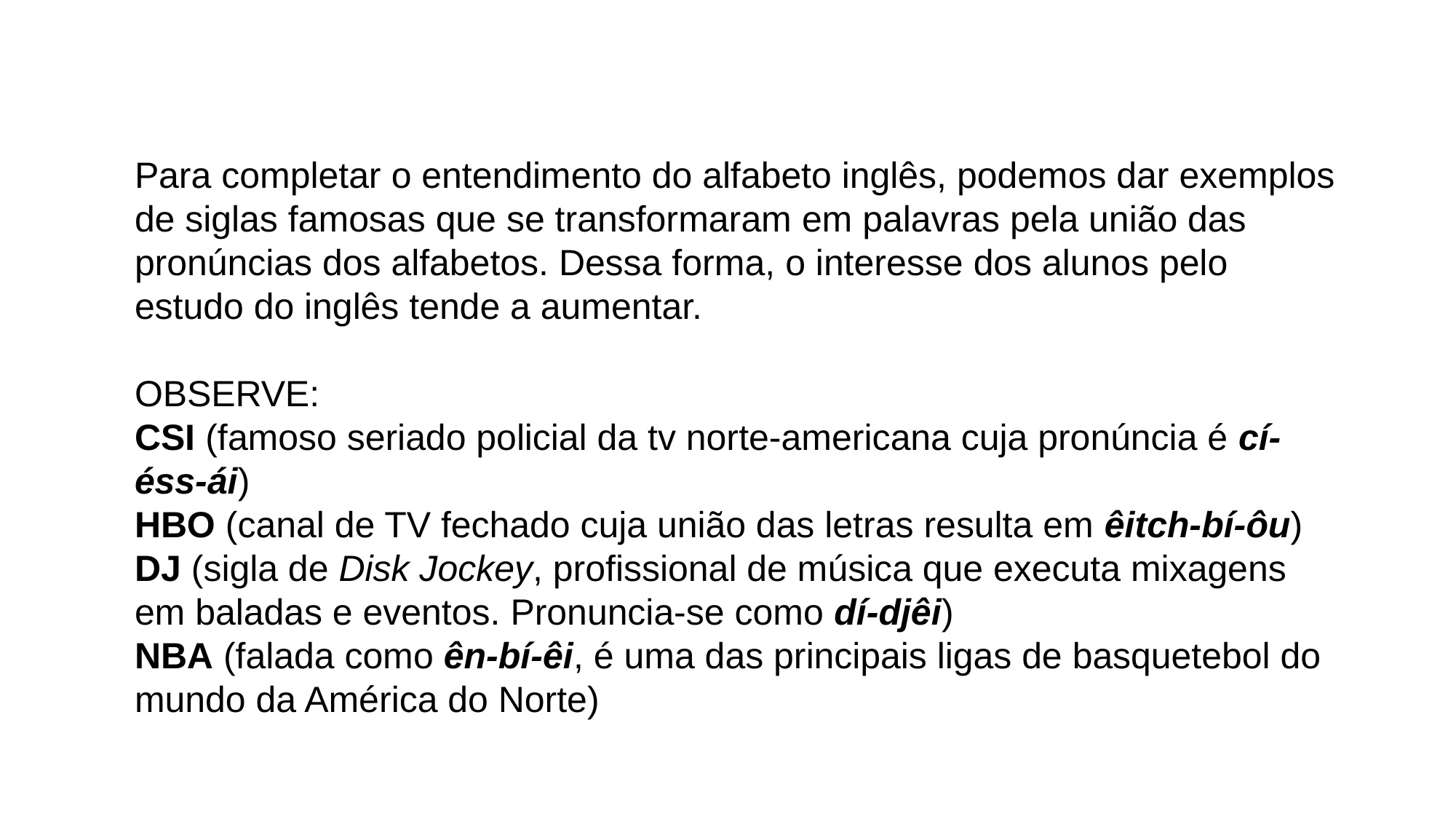

Para completar o entendimento do alfabeto inglês, podemos dar exemplos de siglas famosas que se transformaram em palavras pela união das pronúncias dos alfabetos. Dessa forma, o interesse dos alunos pelo estudo do inglês tende a aumentar.
OBSERVE:
CSI (famoso seriado policial da tv norte-americana cuja pronúncia é cí-éss-ái)
HBO (canal de TV fechado cuja união das letras resulta em êitch-bí-ôu)
DJ (sigla de Disk Jockey, profissional de música que executa mixagens em baladas e eventos. Pronuncia-se como dí-djêi)
NBA (falada como ên-bí-êi, é uma das principais ligas de basquetebol do mundo da América do Norte)